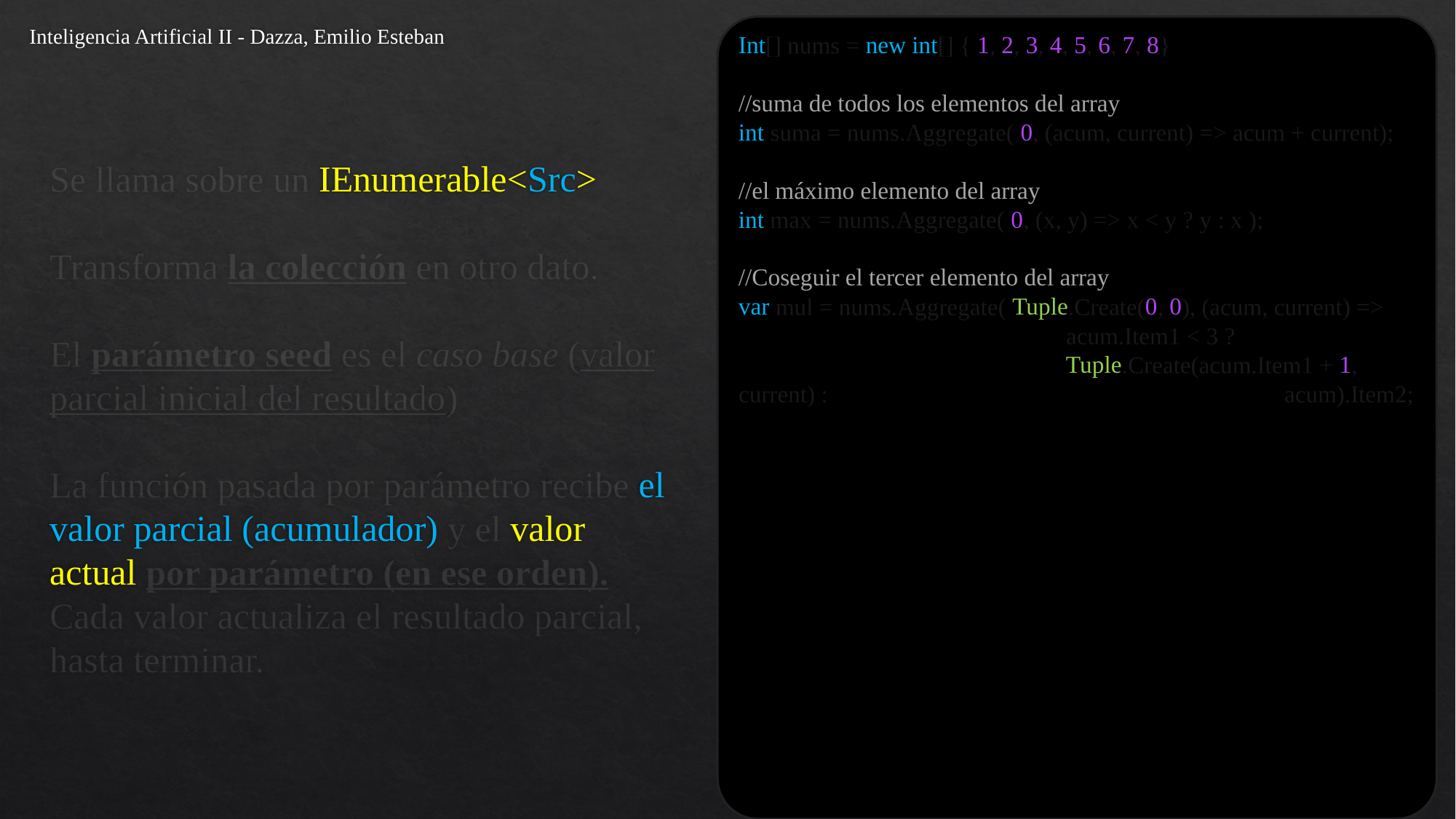

Inteligencia Artificial II - Dazza, Emilio Esteban
Int[] nums = new int[] { 1, 2, 3, 4, 5, 6, 7, 8}

//suma de todos los elementos del array
int suma = nums.Aggregate( 0, (acum, current) => acum + current);

//el máximo elemento del array
int max = nums.Aggregate( 0, (x, y) => x < y ? y : x );

//Coseguir el tercer elemento del array
var mul = nums.Aggregate( Tuple.Create(0, 0), (acum, current) => 				acum.Item1 < 3 ?
			Tuple.Create(acum.Item1 + 1, current) :					acum).Item2;

Se llama sobre un IEnumerable<Src>

Transforma la colección en otro dato.

El parámetro seed es el caso base (valor parcial inicial del resultado)

La función pasada por parámetro recibe el valor parcial (acumulador) y el valor actual por parámetro (en ese orden). Cada valor actualiza el resultado parcial, hasta terminar.